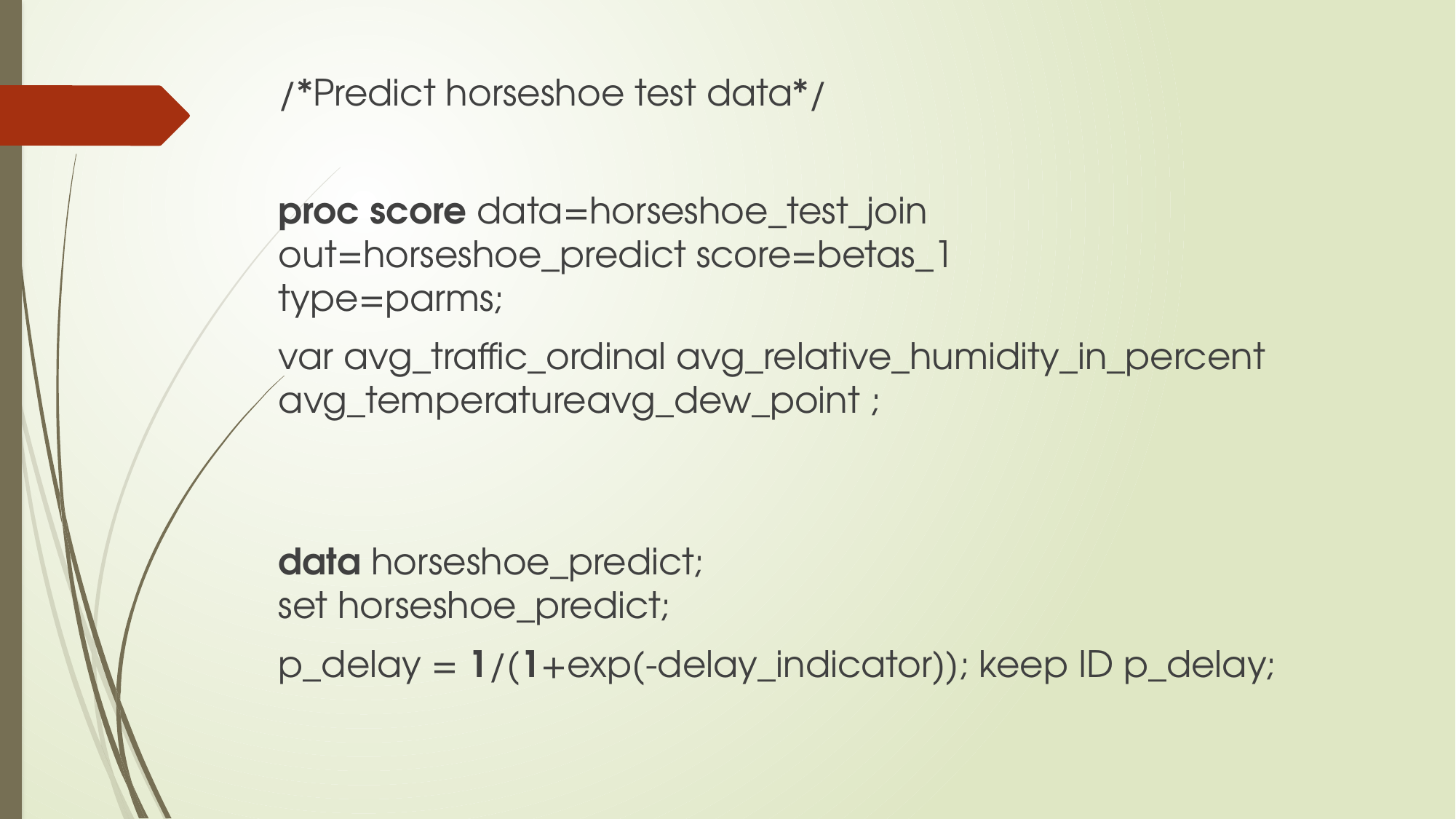

/*Predict horseshoe test data*/

proc score data=horseshoe_test_join out=horseshoe_predict score=betas_1
type=parms;
var avg_traffic_ordinal avg_relative_humidity_in_percent avg_temperatureavg_dew_point ;

data horseshoe_predict;
set horseshoe_predict;
p_delay = 1/(1+exp(-delay_indicator)); keep ID p_delay;